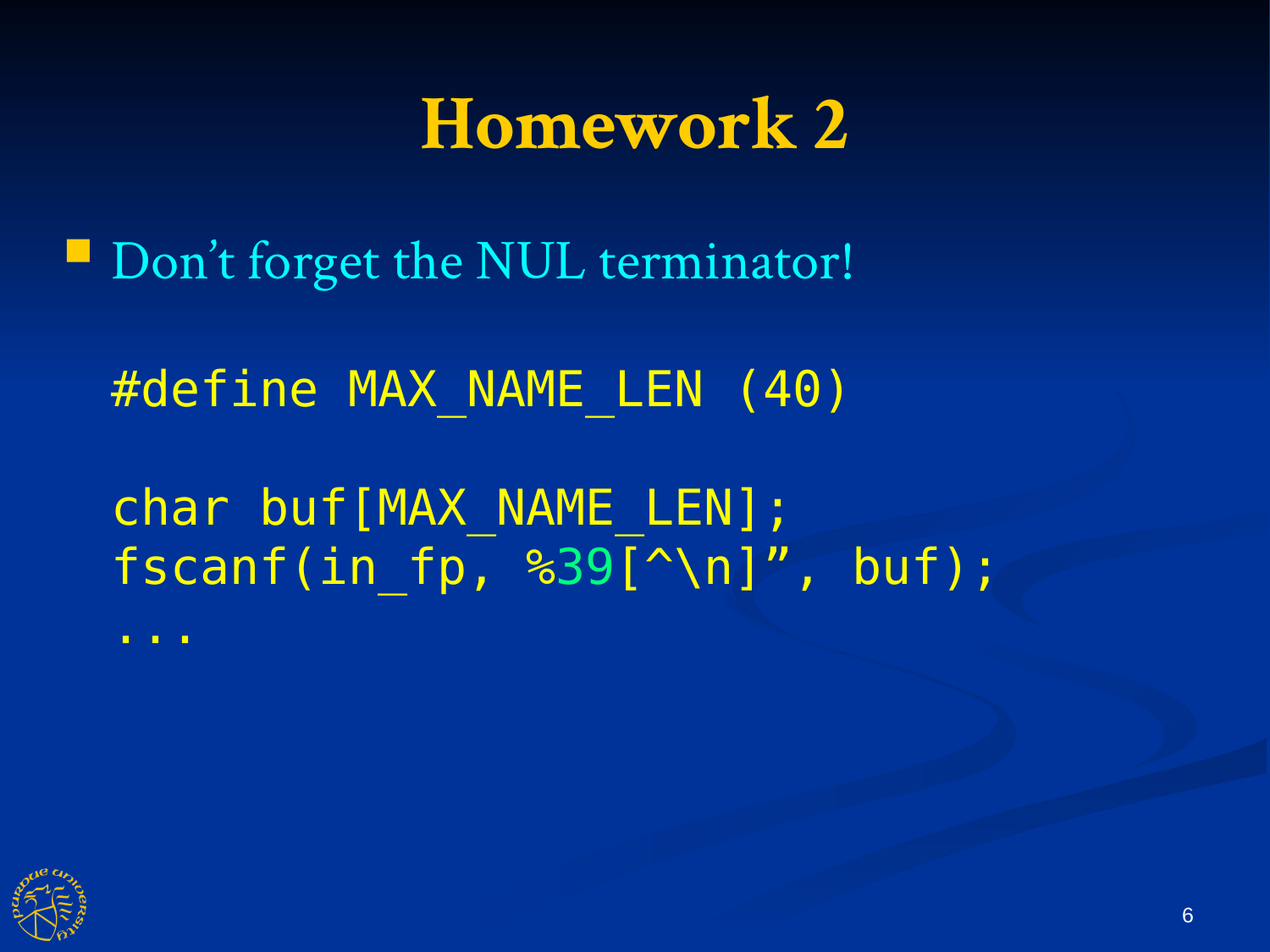

Homework 2
Don’t forget the NUL terminator!
#define MAX_NAME_LEN (40)
char buf[MAX_NAME_LEN];
fscanf(in_fp, %39[^\n]”, buf);
...
6